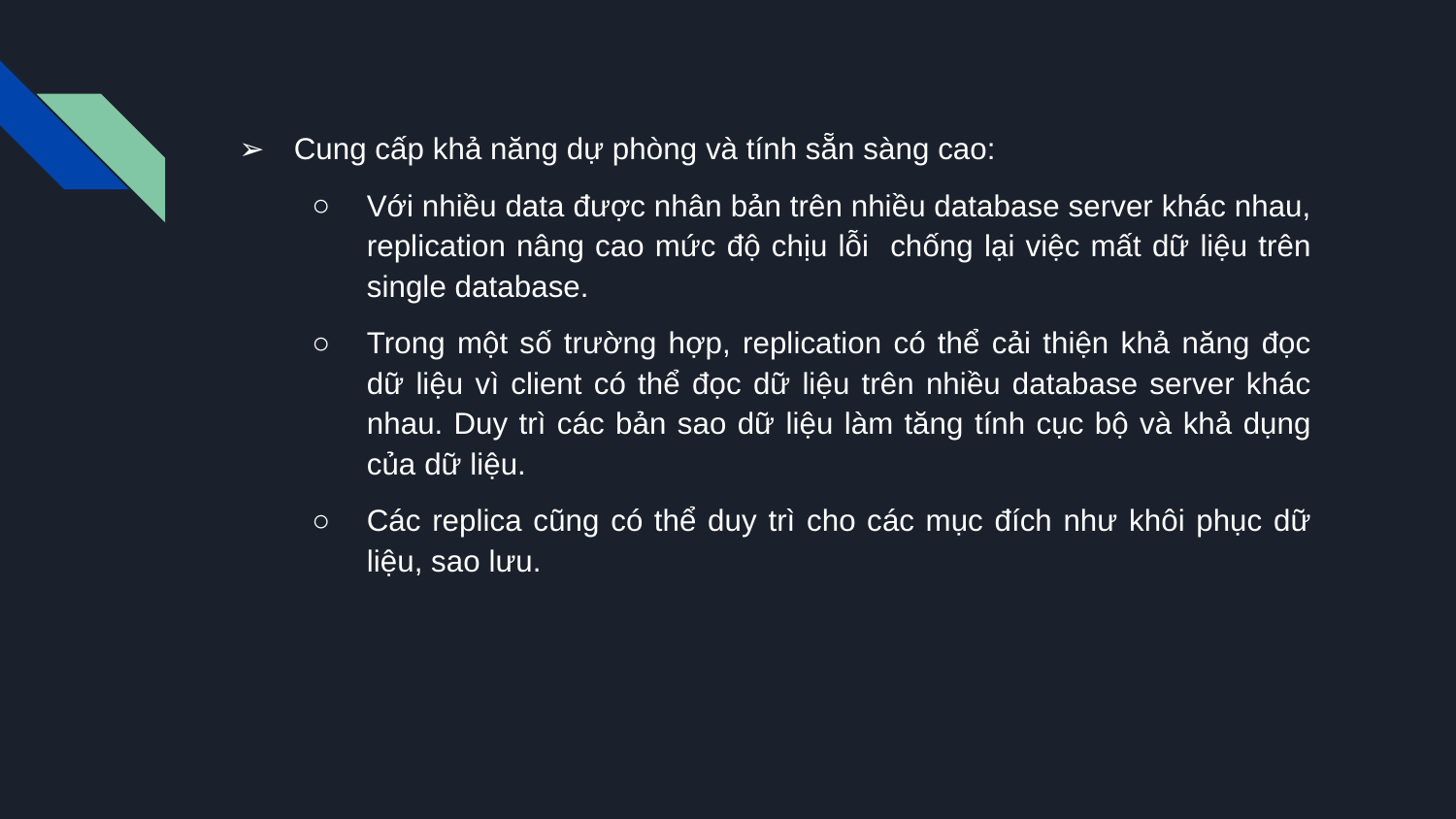

Cung cấp khả năng dự phòng và tính sẵn sàng cao:
Với nhiều data được nhân bản trên nhiều database server khác nhau, replication nâng cao mức độ chịu lỗi  chống lại việc mất dữ liệu trên single database.
Trong một số trường hợp, replication có thể cải thiện khả năng đọc dữ liệu vì client có thể đọc dữ liệu trên nhiều database server khác nhau. Duy trì các bản sao dữ liệu làm tăng tính cục bộ và khả dụng của dữ liệu.
Các replica cũng có thể duy trì cho các mục đích như khôi phục dữ liệu, sao lưu.